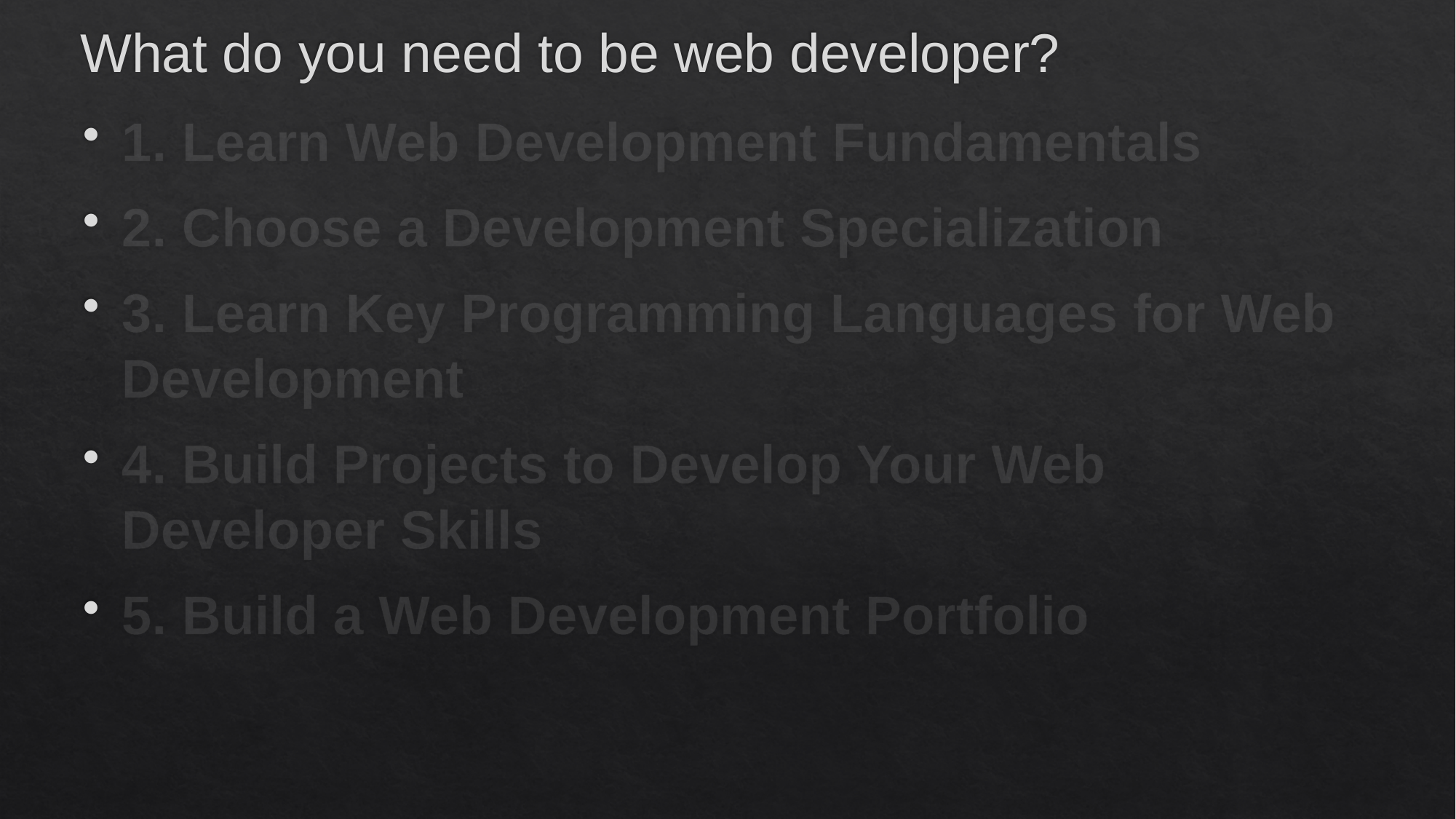

# What do you need to be web developer?
1. Learn Web Development Fundamentals
2. Choose a Development Specialization
3. Learn Key Programming Languages for Web Development
4. Build Projects to Develop Your Web Developer Skills
5. Build a Web Development Portfolio